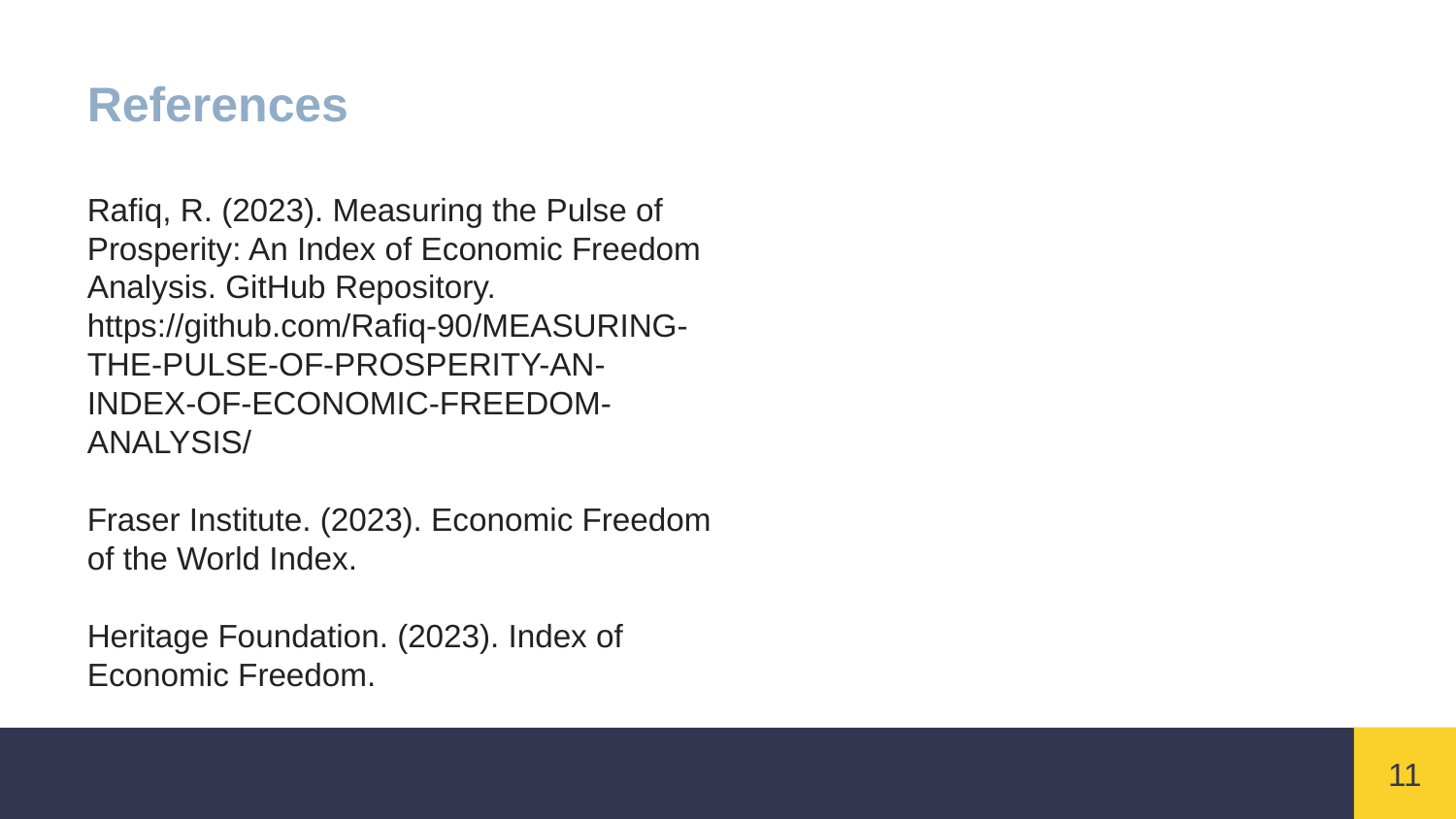

References
Rafiq, R. (2023). Measuring the Pulse of Prosperity: An Index of Economic Freedom Analysis. GitHub Repository. https://github.com/Rafiq-90/MEASURING-THE-PULSE-OF-PROSPERITY-AN-INDEX-OF-ECONOMIC-FREEDOM-ANALYSIS/

Fraser Institute. (2023). Economic Freedom of the World Index.

Heritage Foundation. (2023). Index of Economic Freedom.

11